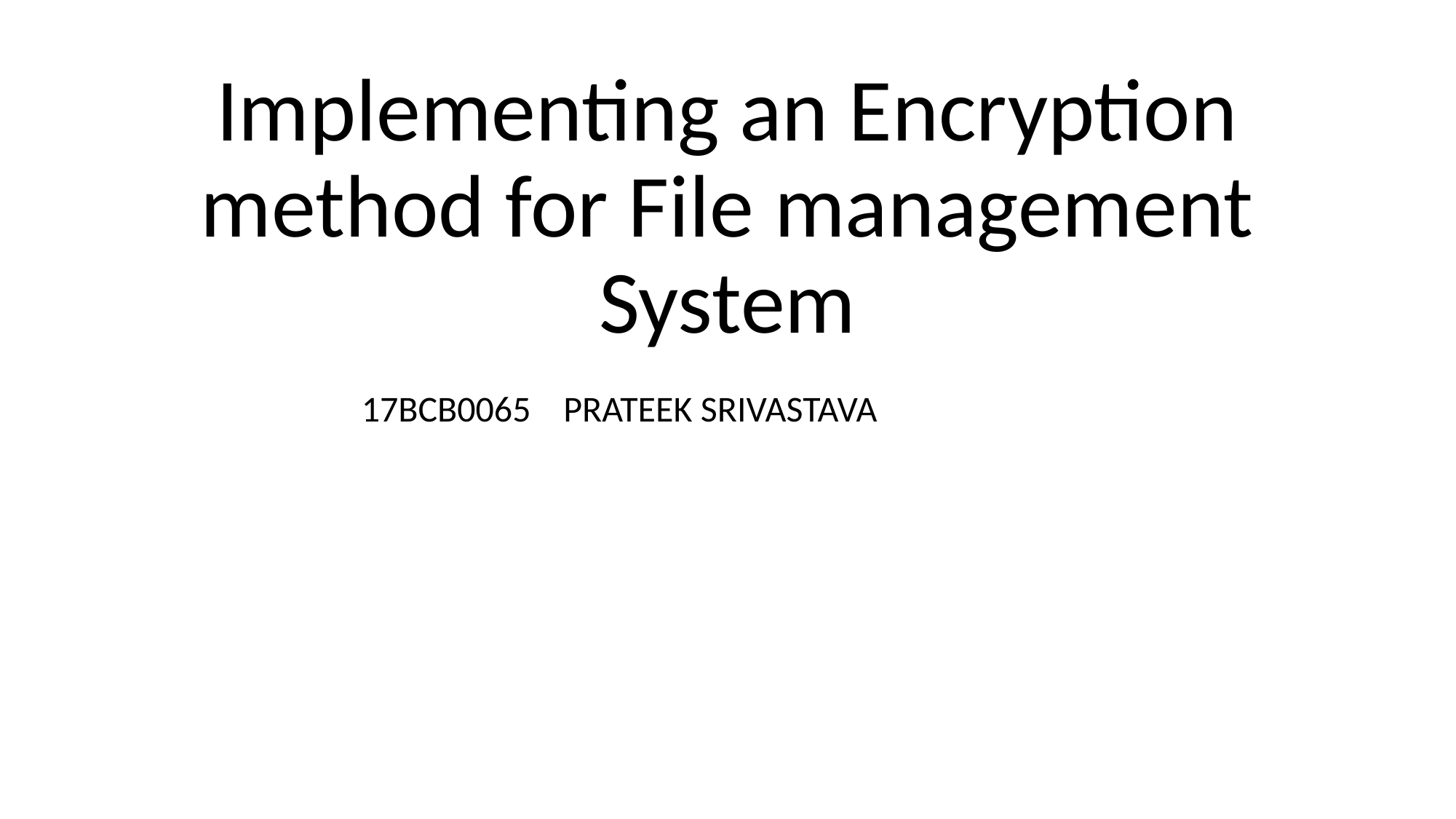

# Implementing an Encryption method for File management System
17BCB0065    PRATEEK SRIVASTAVA